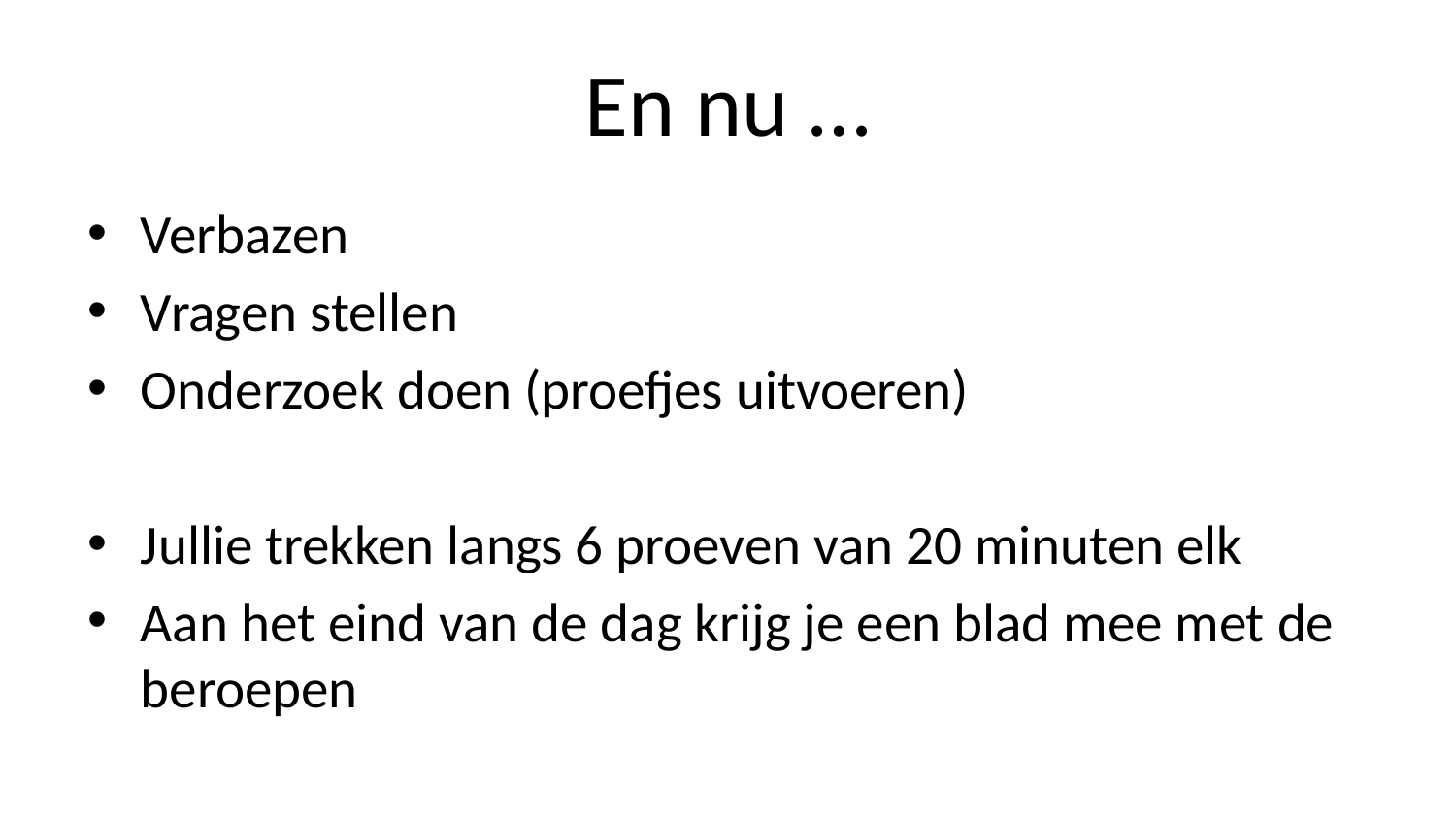

# En nu …
Verbazen
Vragen stellen
Onderzoek doen (proefjes uitvoeren)

Jullie trekken langs 6 proeven van 20 minuten elk
Aan het eind van de dag krijg je een blad mee met de beroepen